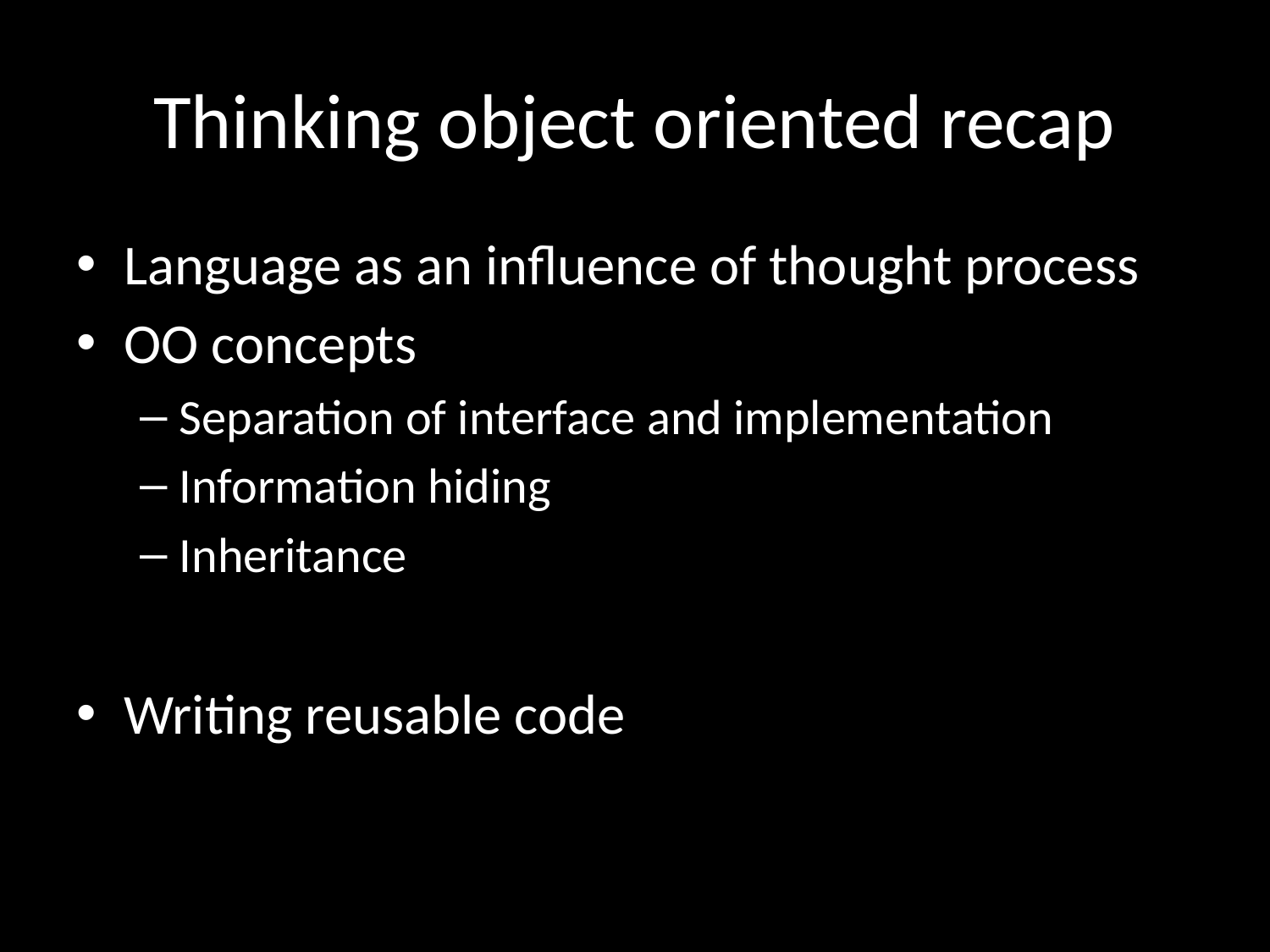

# Thinking object oriented recap
Language as an influence of thought process
OO concepts
Separation of interface and implementation
Information hiding
Inheritance

Writing reusable code